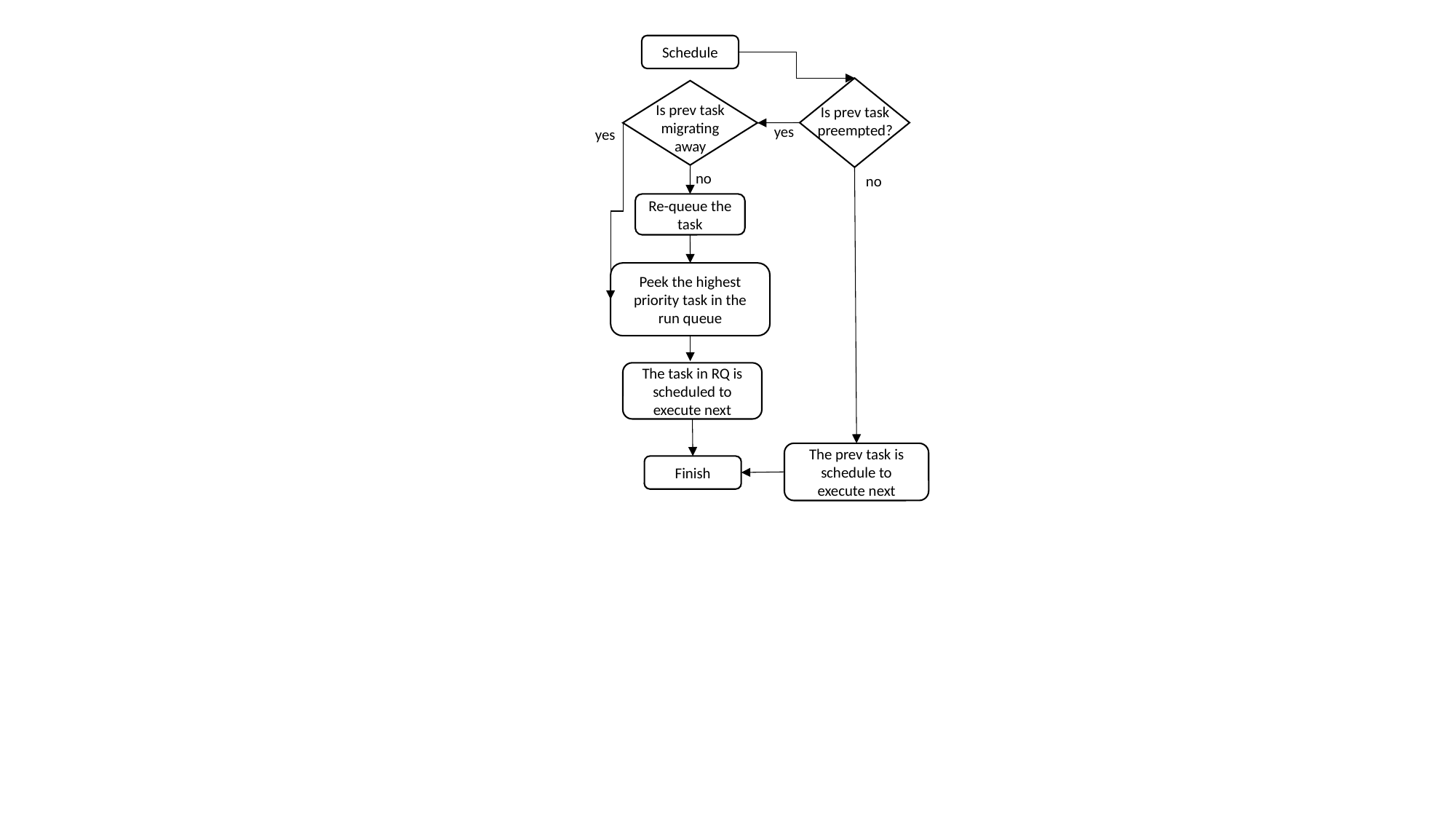

Schedule

Is prev task migrating away
Is prev task preempted?
yes
yes
no
no
Re-queue the task
Peek the highest priority task in the run queue
The task in RQ is scheduled to execute next
The prev task is schedule to execute next
Finish